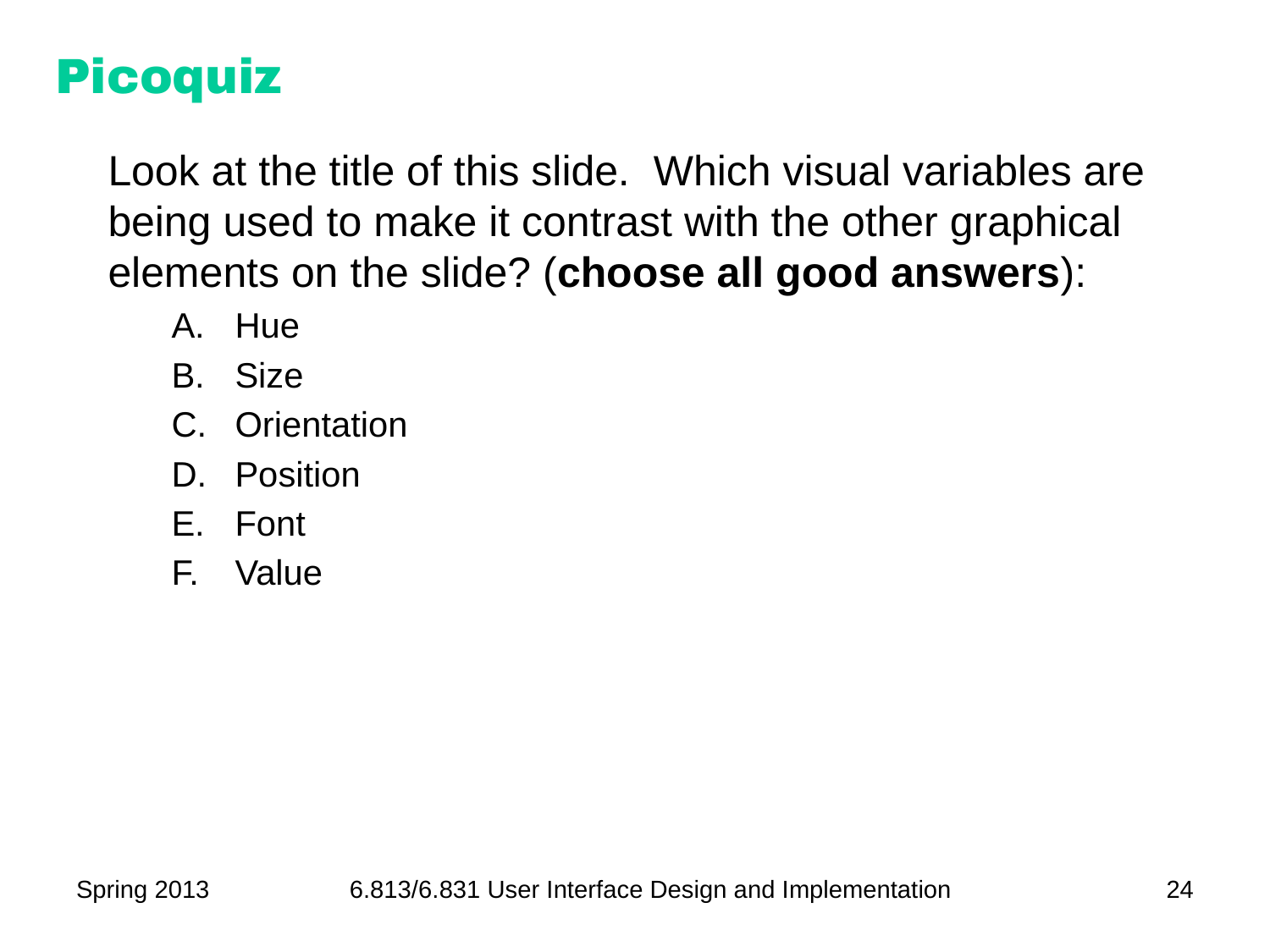

# Picoquiz
Look at the title of this slide.  Which visual variables are being used to make it contrast with the other graphical elements on the slide? (choose all good answers):
Hue
Size
Orientation
Position
Font
Value

Spring 2013
6.813/6.831 User Interface Design and Implementation
24